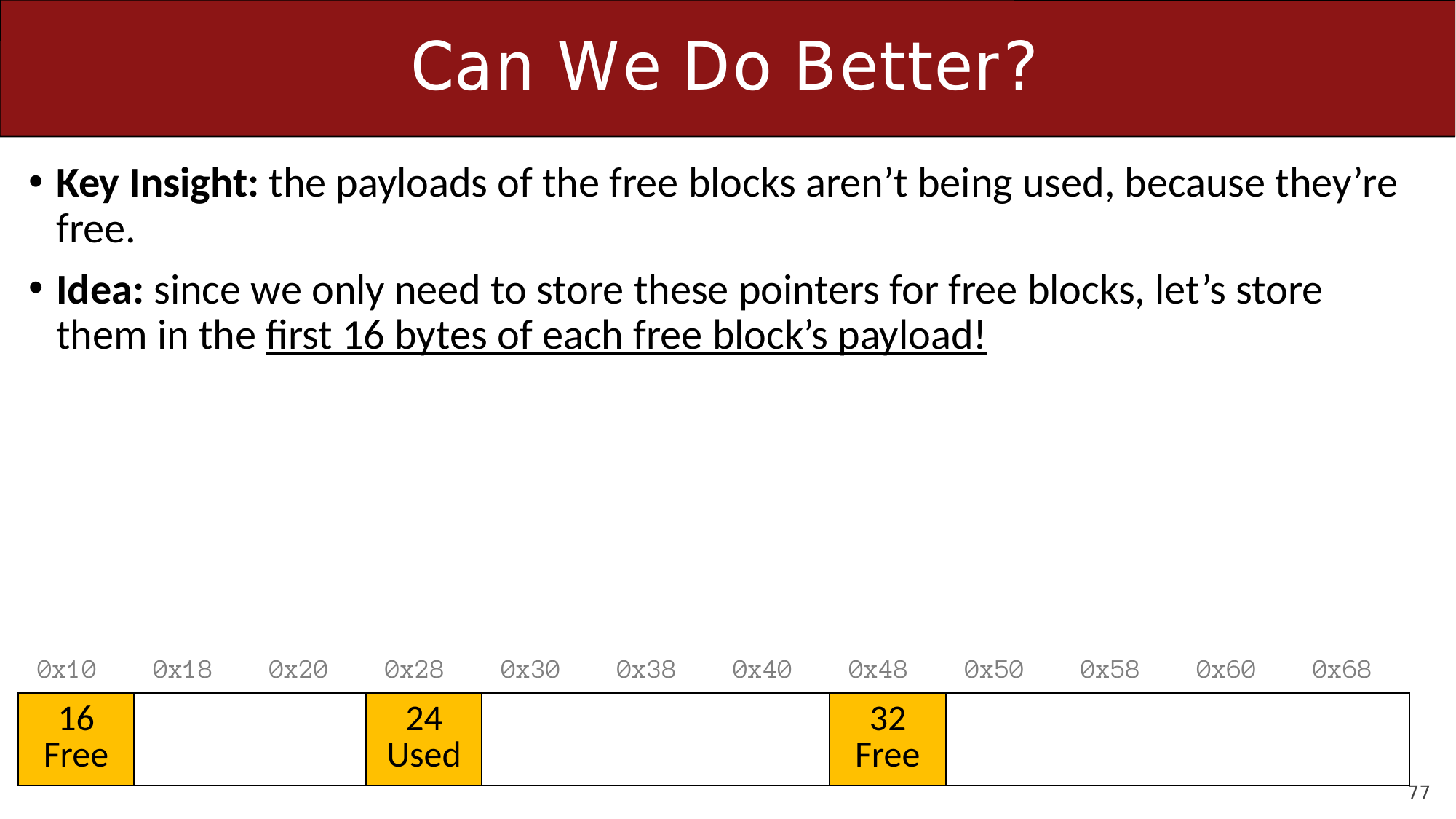

# Can We Do Better?
Key Insight: the payloads of the free blocks aren’t being used, because they’re free.
Idea: since we only need to store these pointers for free blocks, let’s store them in the first 16 bytes of each free block’s payload!
| 0x10 | 0x18 | 0x20 | 0x28 | 0x30 | 0x38 | 0x40 | 0x48 | 0x50 | 0x58 | 0x60 | 0x68 |
| --- | --- | --- | --- | --- | --- | --- | --- | --- | --- | --- | --- |
| 16 Free |  |  | 24 Used |  |  |  | 32 Free |  |  |  |  |